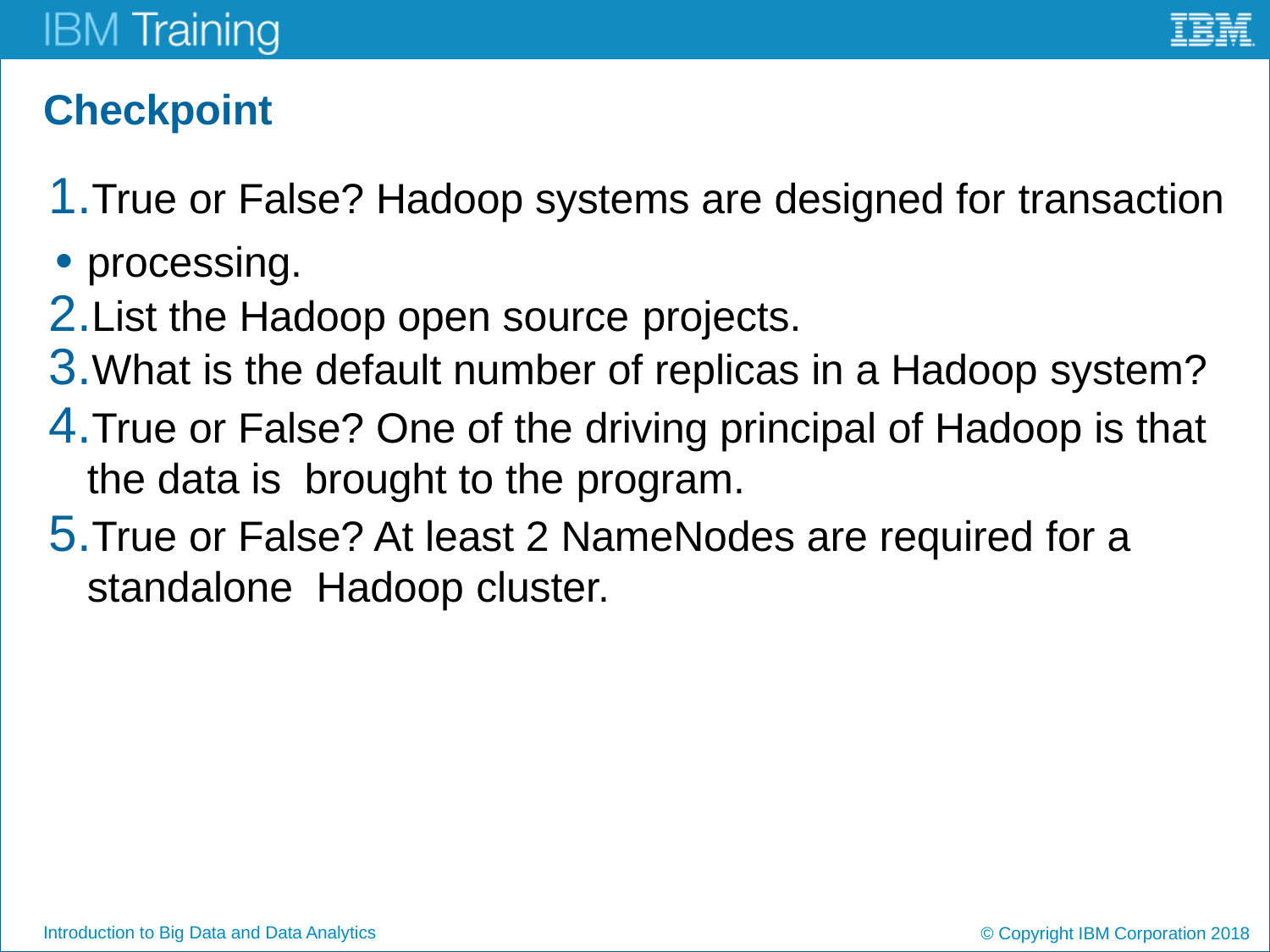

# Checkpoint
True or False? Hadoop systems are designed for transaction
processing.
List the Hadoop open source projects.
What is the default number of replicas in a Hadoop system?
True or False? One of the driving principal of Hadoop is that the data is  brought to the program.
True or False? At least 2 NameNodes are required for a standalone  Hadoop cluster.